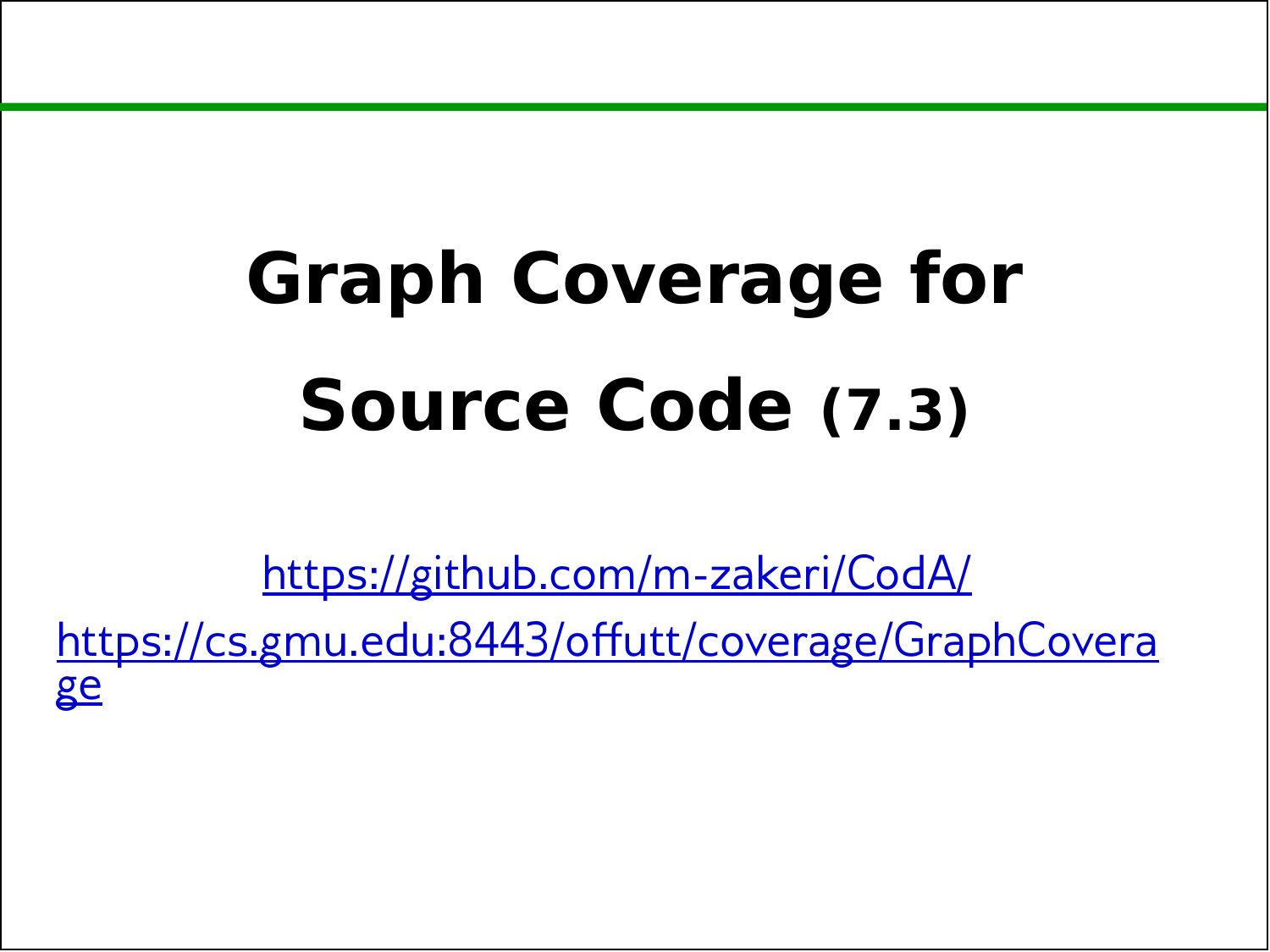

# Graph Coverage for Source Code (7.3)
https://github.com/m-zakeri/CodA/
https://cs.gmu.edu:8443/offutt/coverage/GraphCoverage